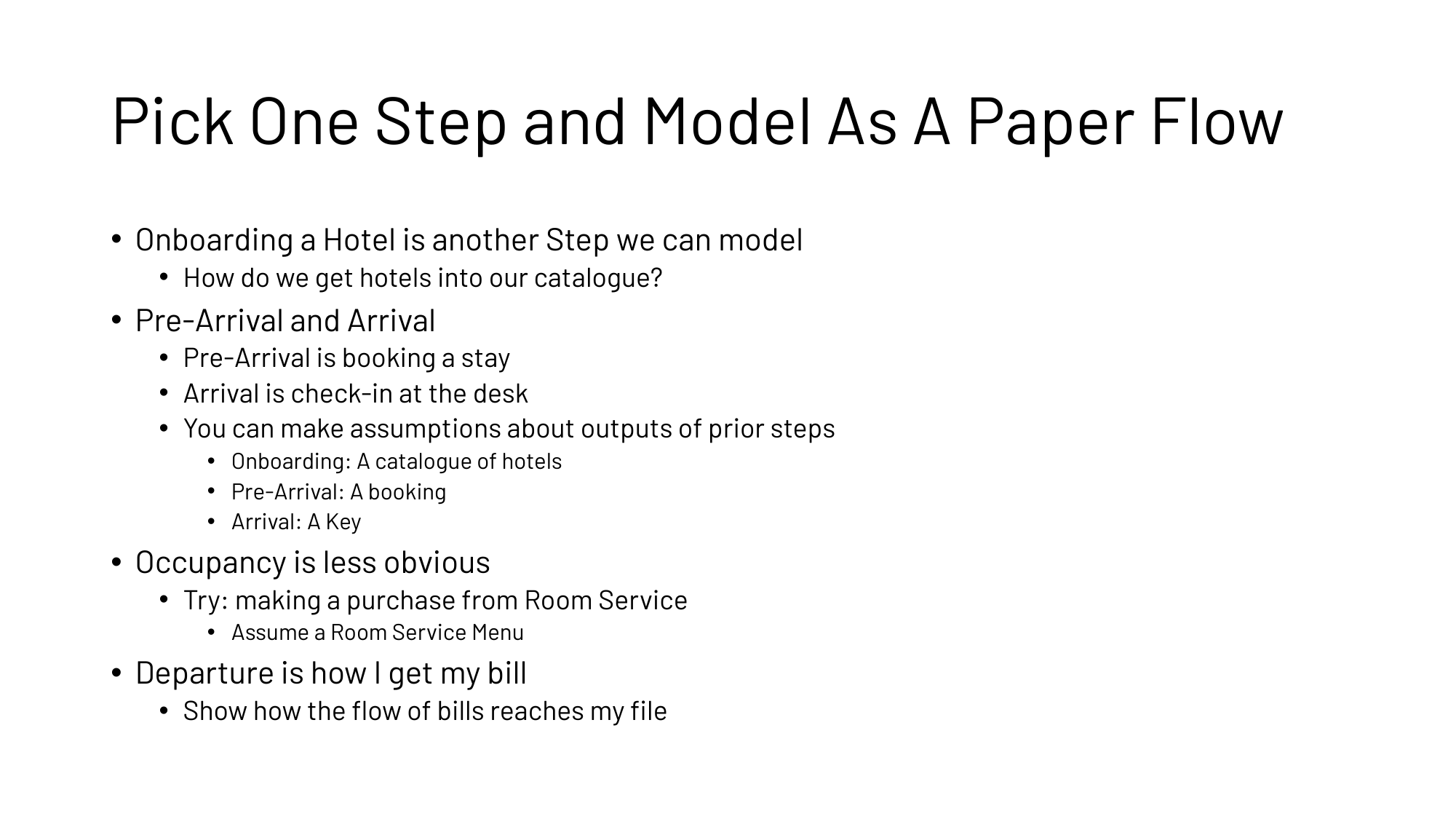

# Pick One Step and Model As A Paper Flow
Onboarding a Hotel is another Step we can model
How do we get hotels into our catalogue?
Pre-Arrival and Arrival
Pre-Arrival is booking a stay
Arrival is check-in at the desk
You can make assumptions about outputs of prior steps
Onboarding: A catalogue of hotels
Pre-Arrival: A booking
Arrival: A Key
Occupancy is less obvious
Try: making a purchase from Room Service
Assume a Room Service Menu
Departure is how I get my bill
Show how the flow of bills reaches my file